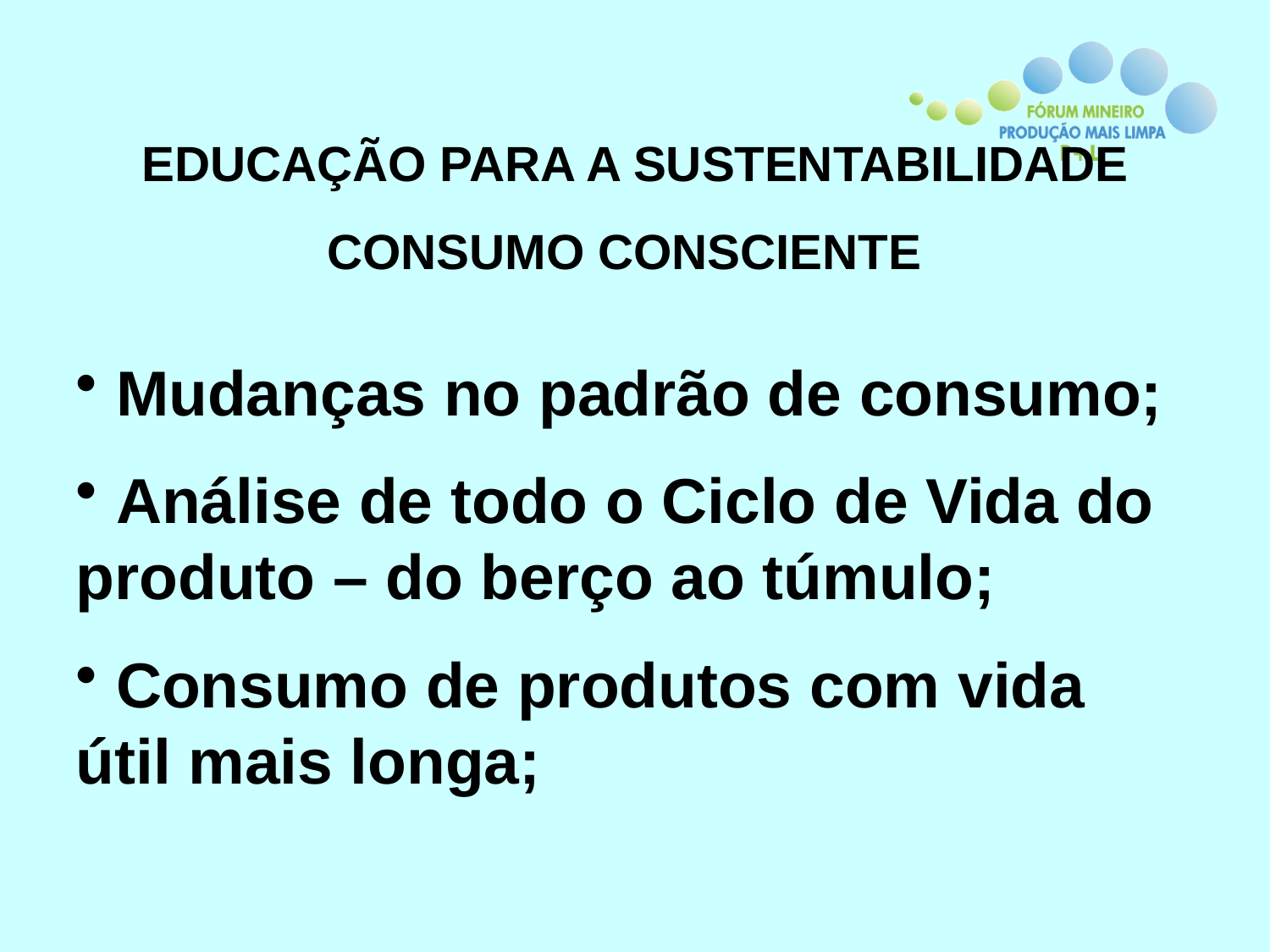

# EDUCAÇÃO PARA A SUSTENTABILIDADE CONSUMO CONSCIENTE
 Mudanças no padrão de consumo;
 Análise de todo o Ciclo de Vida do produto – do berço ao túmulo;
 Consumo de produtos com vida útil mais longa;